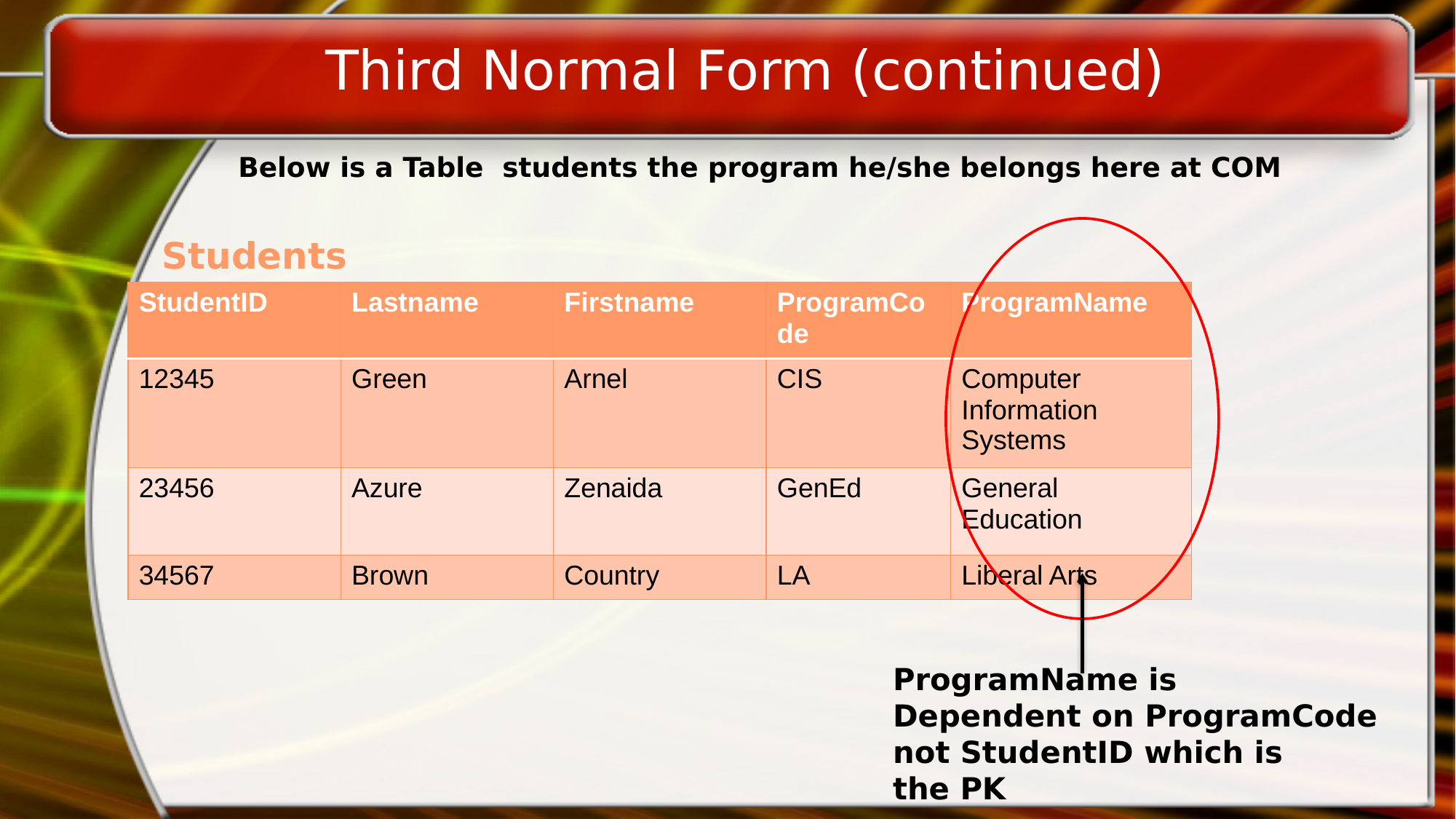

Third Normal Form (continued)
Below is a Table  students the program he/she belongs here at COM

Students
| StudentID | Lastname | Firstname | ProgramCode | ProgramName |
| --- | --- | --- | --- | --- |
| 12345 | Green | Arnel | CIS | Computer Information Systems |
| 23456 | Azure | Zenaida | GenEd | General Education |
| 34567 | Brown | Country | LA | Liberal Arts |
ProgramName is
Dependent on ProgramCode
not StudentID which is
the PK